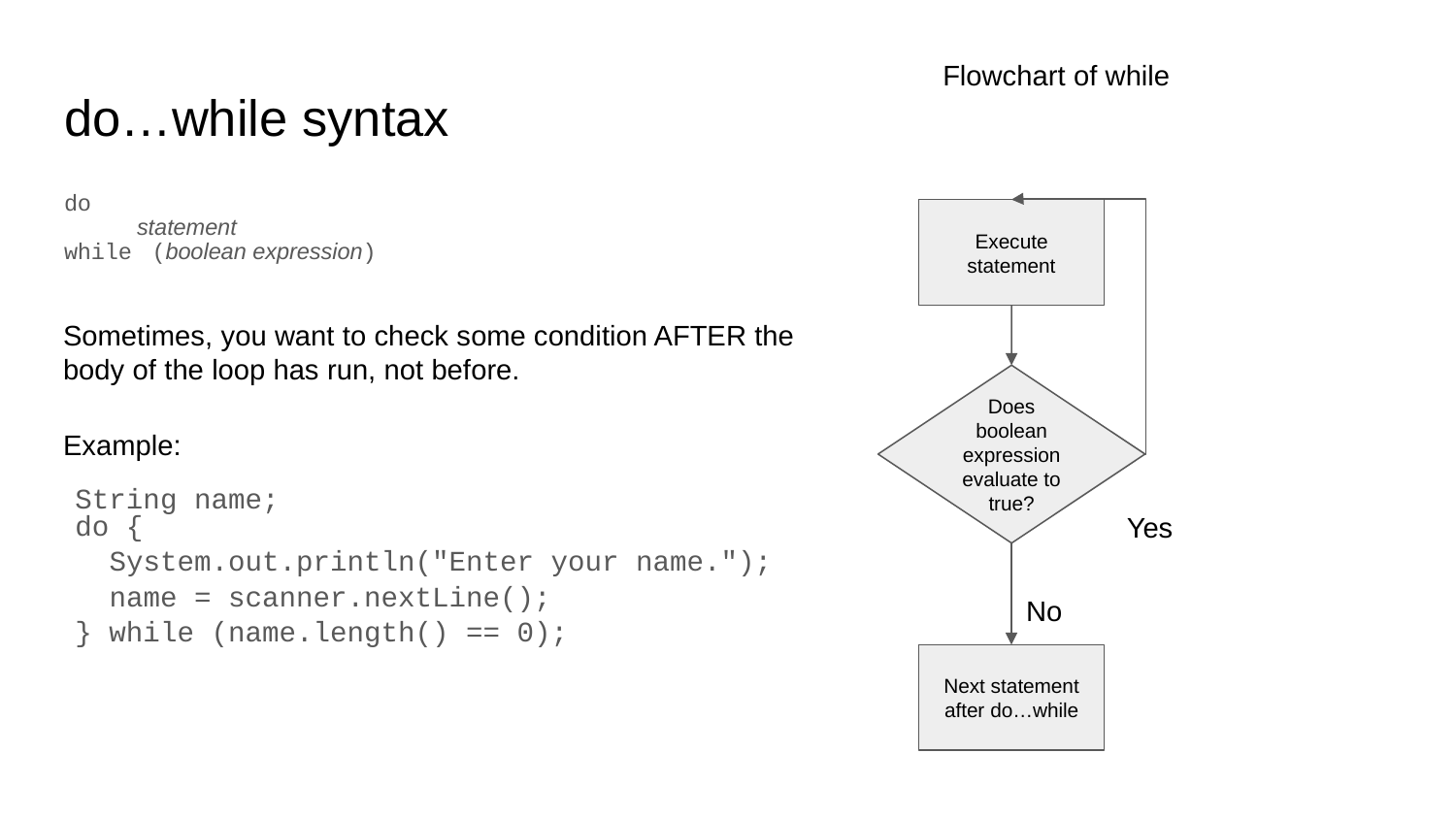

Flowchart of while
# do…while syntax
do
statement
while  (boolean expression)

Execute statement
Sometimes, you want to check some condition AFTER the body of the loop has run, not before.
Does boolean expression evaluate to true?
Example:
String name;
do {
  System.out.println("Enter your name.");
  name = scanner.nextLine();
} while (name.length() == 0);
Yes
No
Next statement after do…while